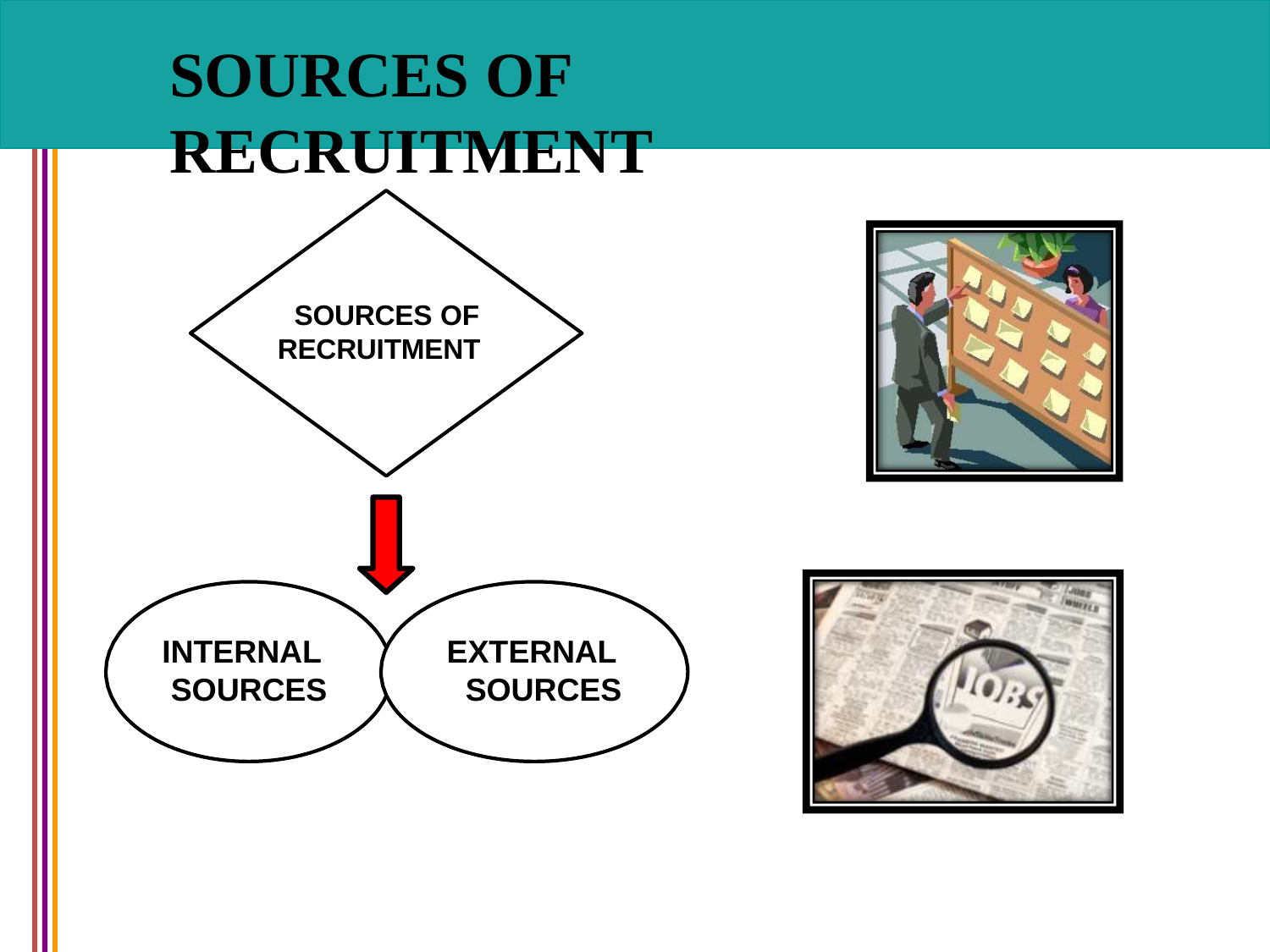

# SOURCES OF RECRUITMENT

SOURCES OF
RECRUITMENT

INTERNAL  SOURCES
EXTERNAL  SOURCES